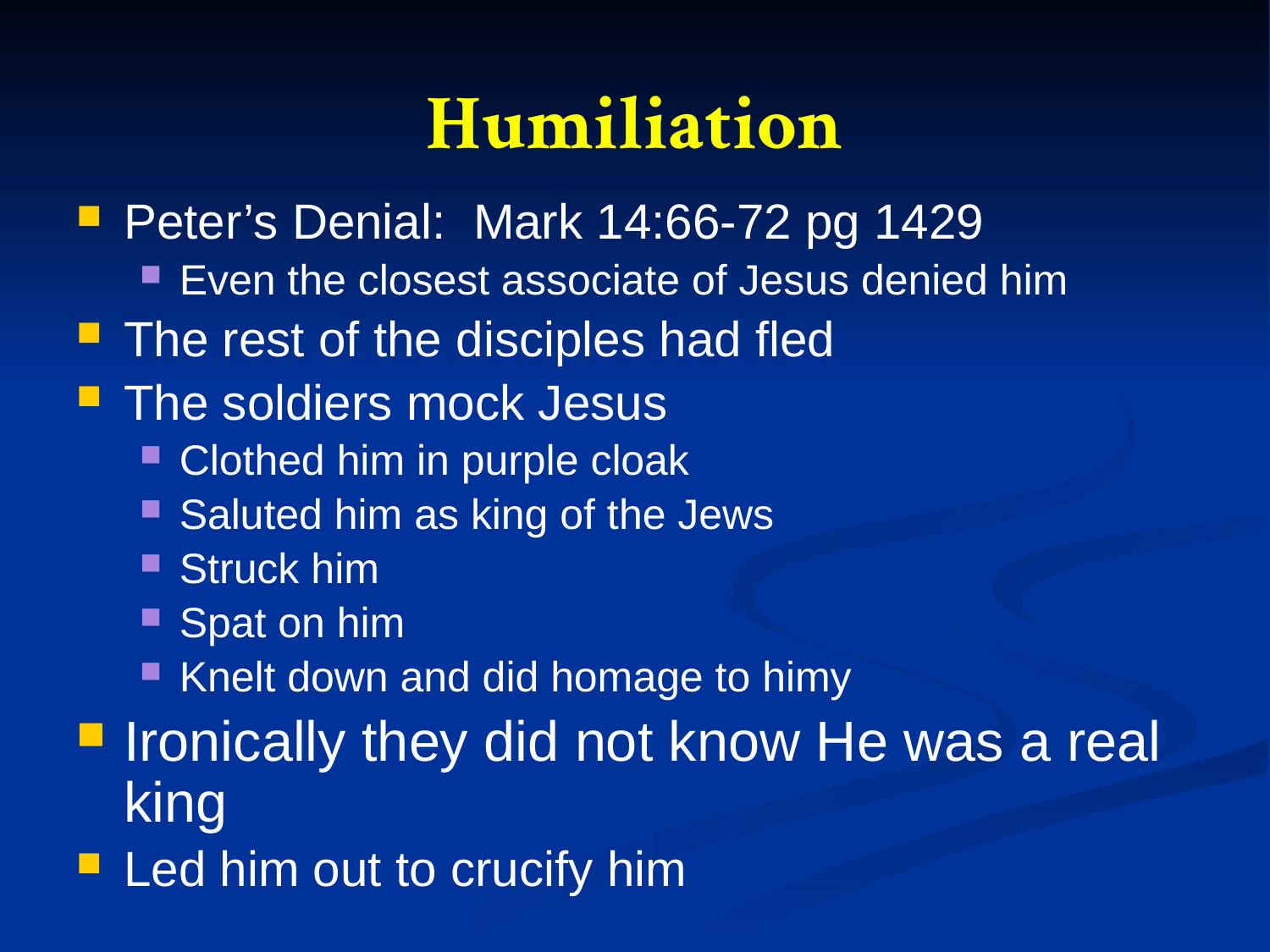

# Humiliation
Peter’s Denial:  Mark 14:66-72 pg 1429
Even the closest associate of Jesus denied him
The rest of the disciples had fled
The soldiers mock Jesus
Clothed him in purple cloak
Saluted him as king of the Jews
Struck him
Spat on him
Knelt down and did homage to himy
Ironically they did not know He was a real king
Led him out to crucify him